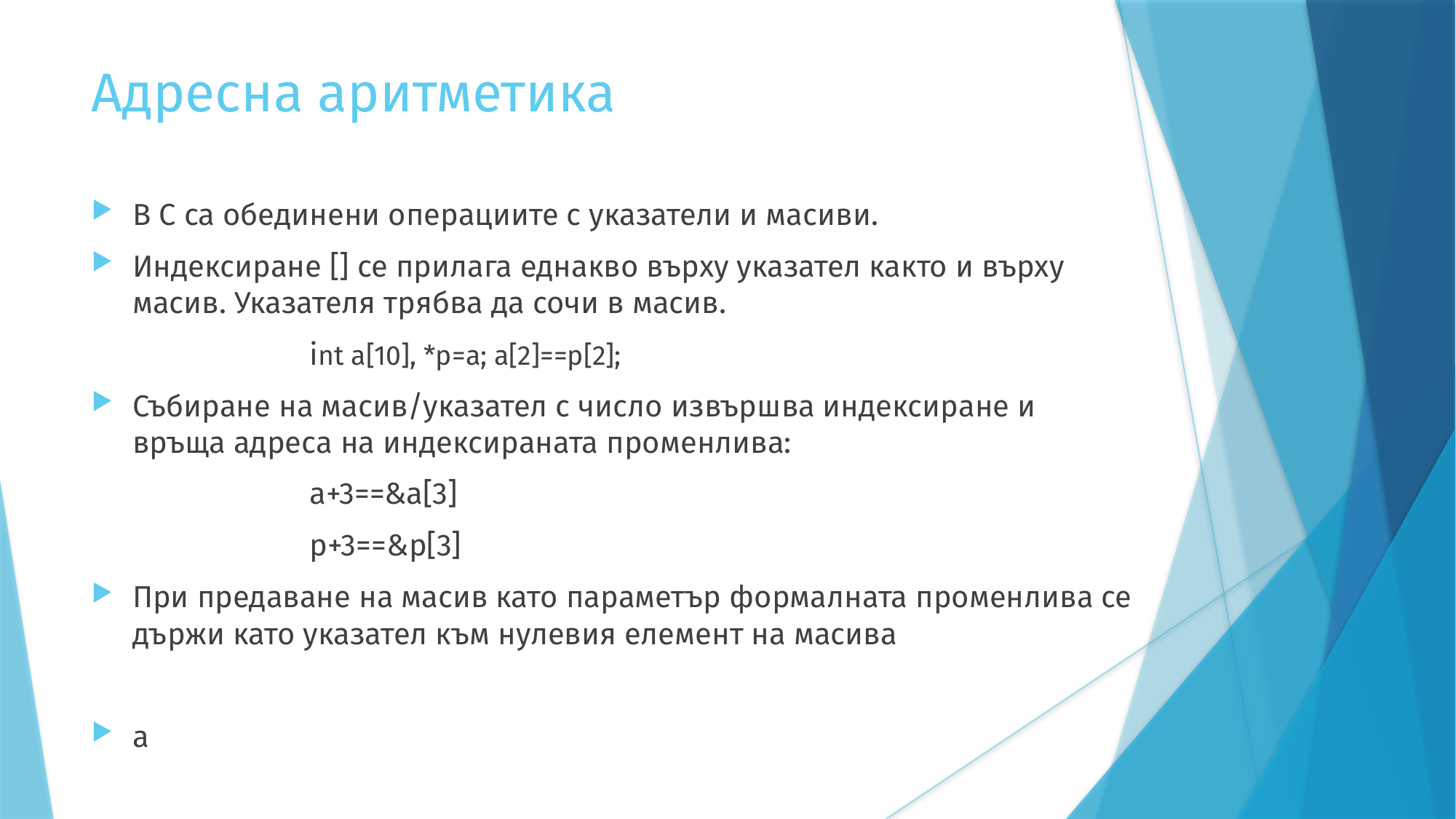

Адресна аритметика
В C са обединени операциите с указатели и масиви.
Индексиране [] се прилага еднакво върху указател както и върху масив. Указателя трябва да сочи в масив.
		int a[10], *p=a; a[2]==p[2];
Събиране на масив/указател с число извършва индексиране и връща адреса на индексираната променлива:
		a+3==&a[3]
		p+3==&p[3]
При предаване на масив като параметър формалната променлива се държи като указател към нулевия елемент на масива

а